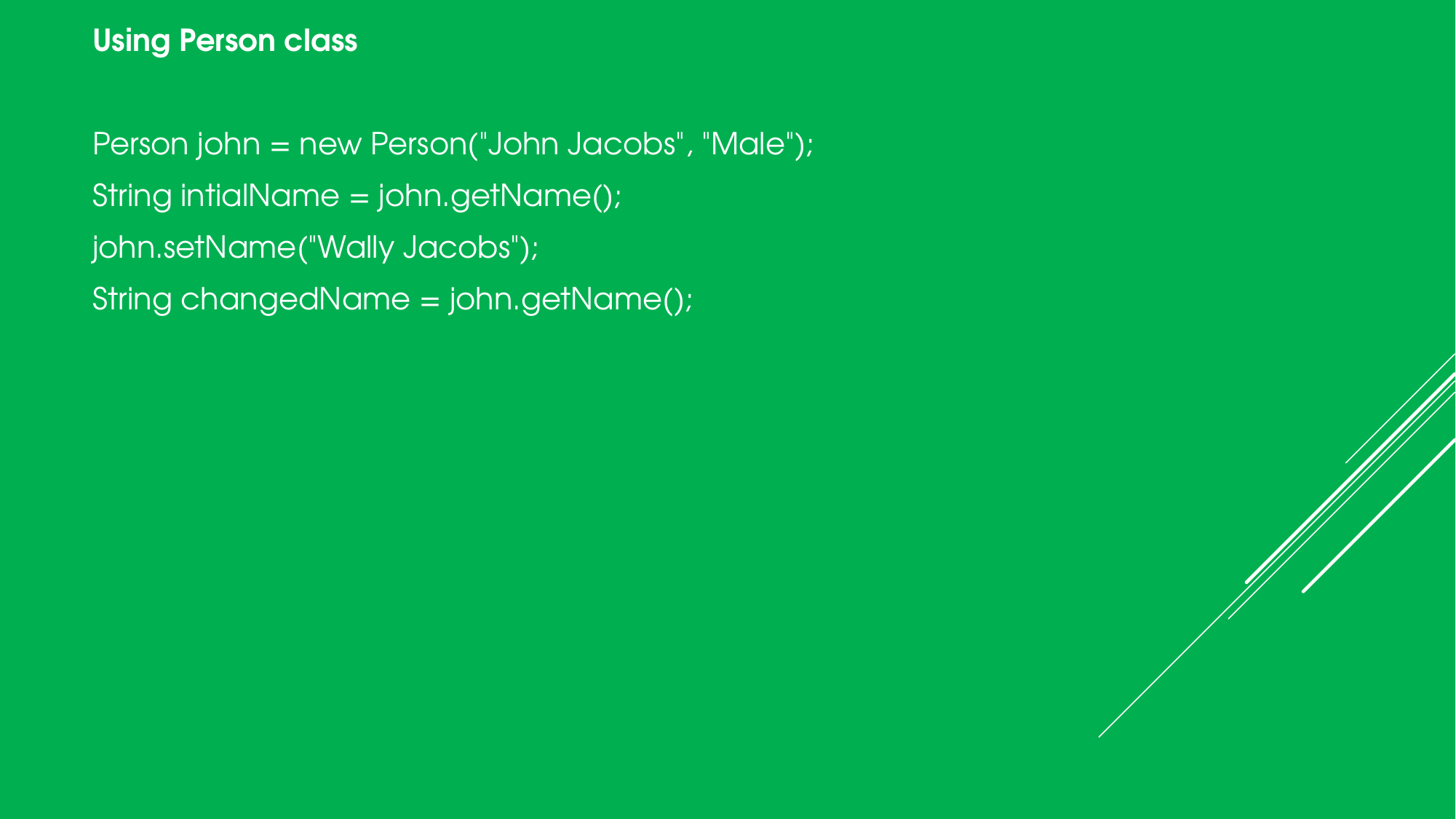

Using Person class

Person john = new Person("John Jacobs", "Male");
String intialName = john.getName();
john.setName("Wally Jacobs");
String changedName = john.getName();